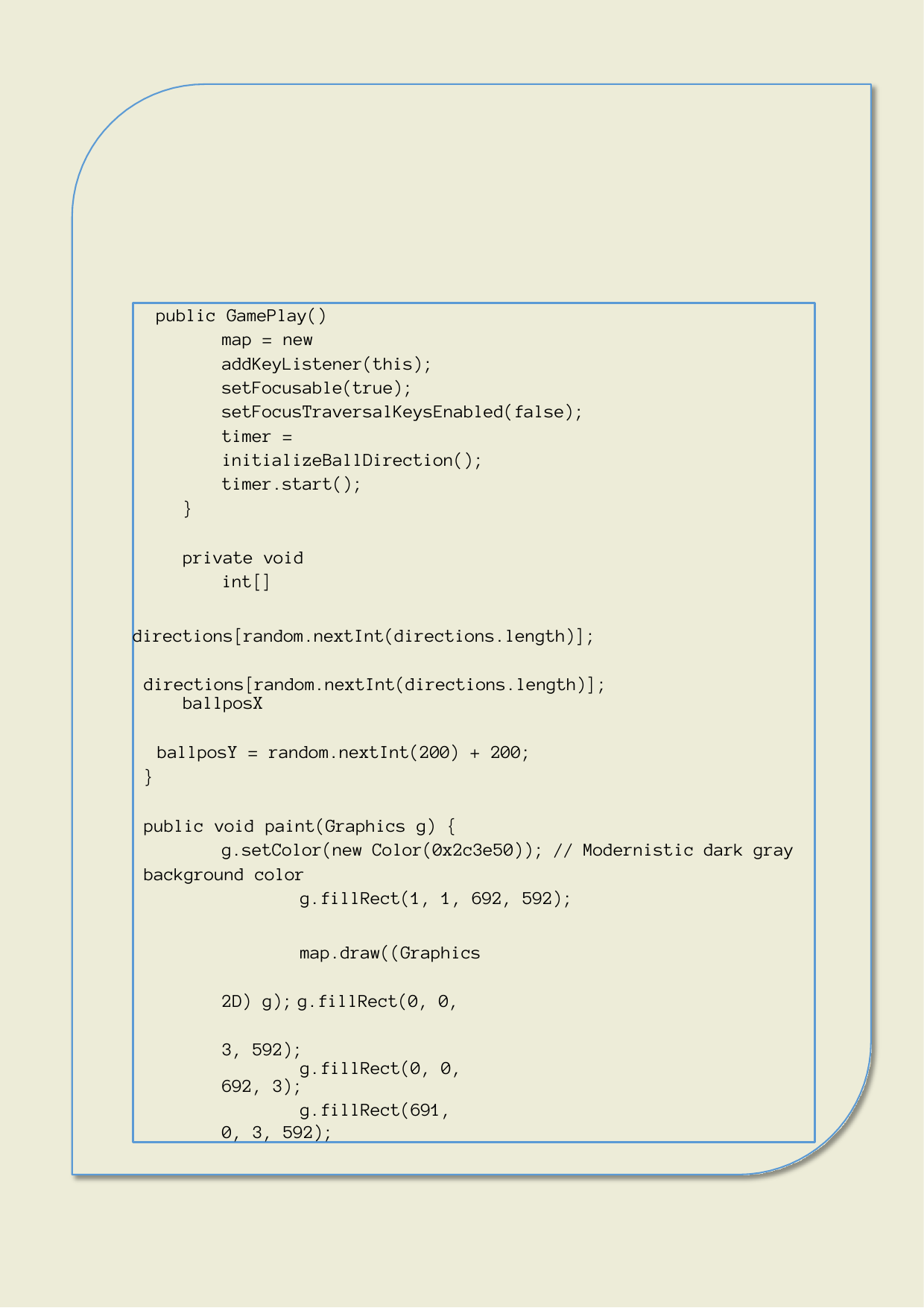

public  GamePlay()
map  =  new addKeyListener(this); setFocusable(true);
setFocusTraversalKeysEnabled(false); timer  =
initializeBallDirection(); timer.start();
}

private  void int[]
directions[random.nextInt(directions.length)]; directions[random.nextInt(directions.length)];
ballposX

ballposY  =  random.nextInt(200)  +  200;
}

public  void  paint(Graphics  g)  {
g.setColor(new  Color(0x2c3e50));  //  Modernistic  dark  gray background  color
g.fillRect(1,  1,  692,  592);
map.draw((Graphics2D)  g); g.fillRect(0,  0,  3,  592);
g.fillRect(0,  0,  692,  3);
g.fillRect(691,  0,  3,  592);